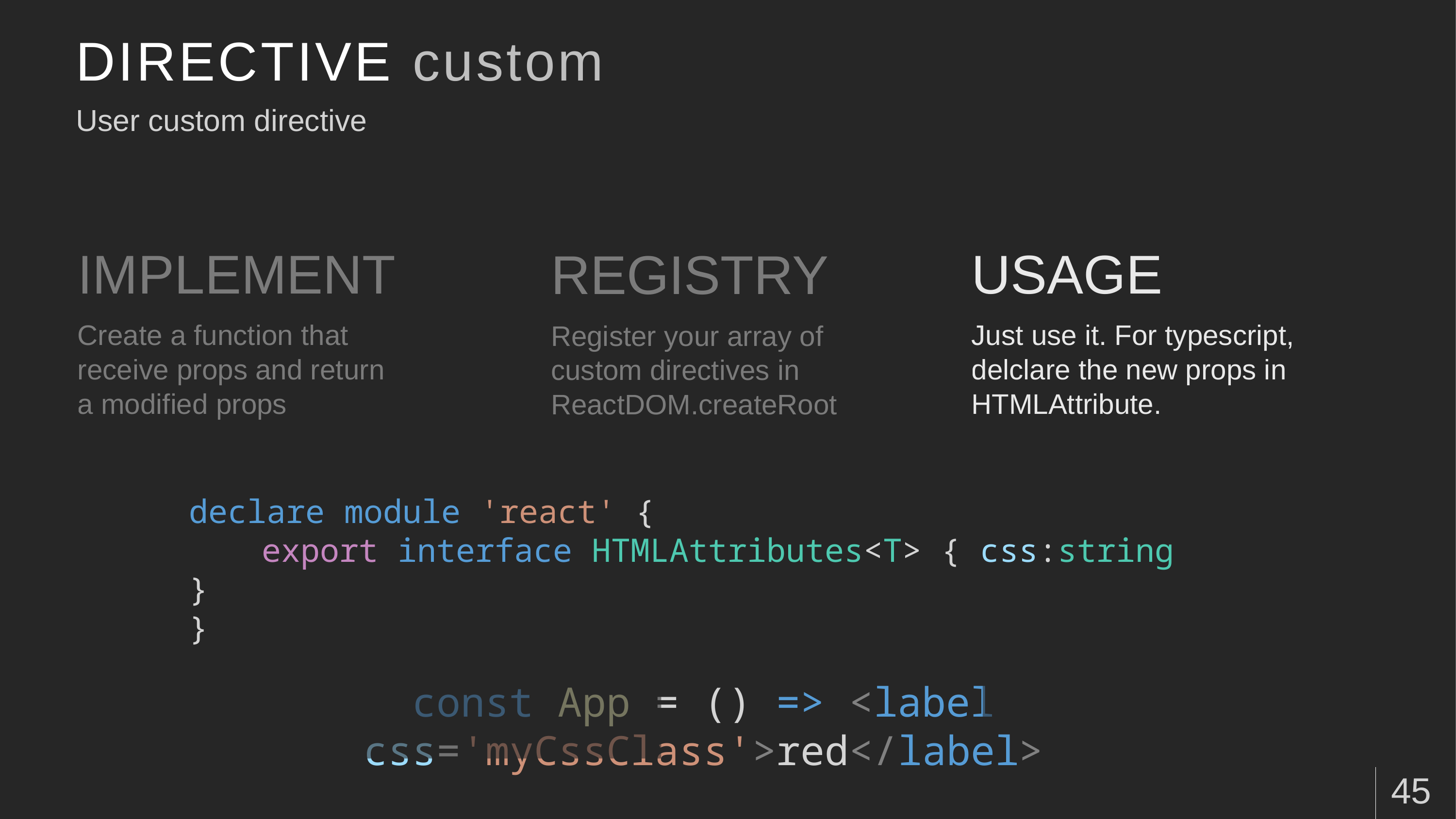

# DIRECTIVE custom
User custom directive
IMPLEMENT
Create a function that receive props and return a modified props
USAGE
Just use it. For typescript, delclare the new props in HTMLAttribute.
REGISTRY
Register your array of custom directives in ReactDOM.createRoot

declare module 'react' {
	export interface HTMLAttributes<T> { css:string }
}

const App = () => <label css='myCssClass'>red</label>
45